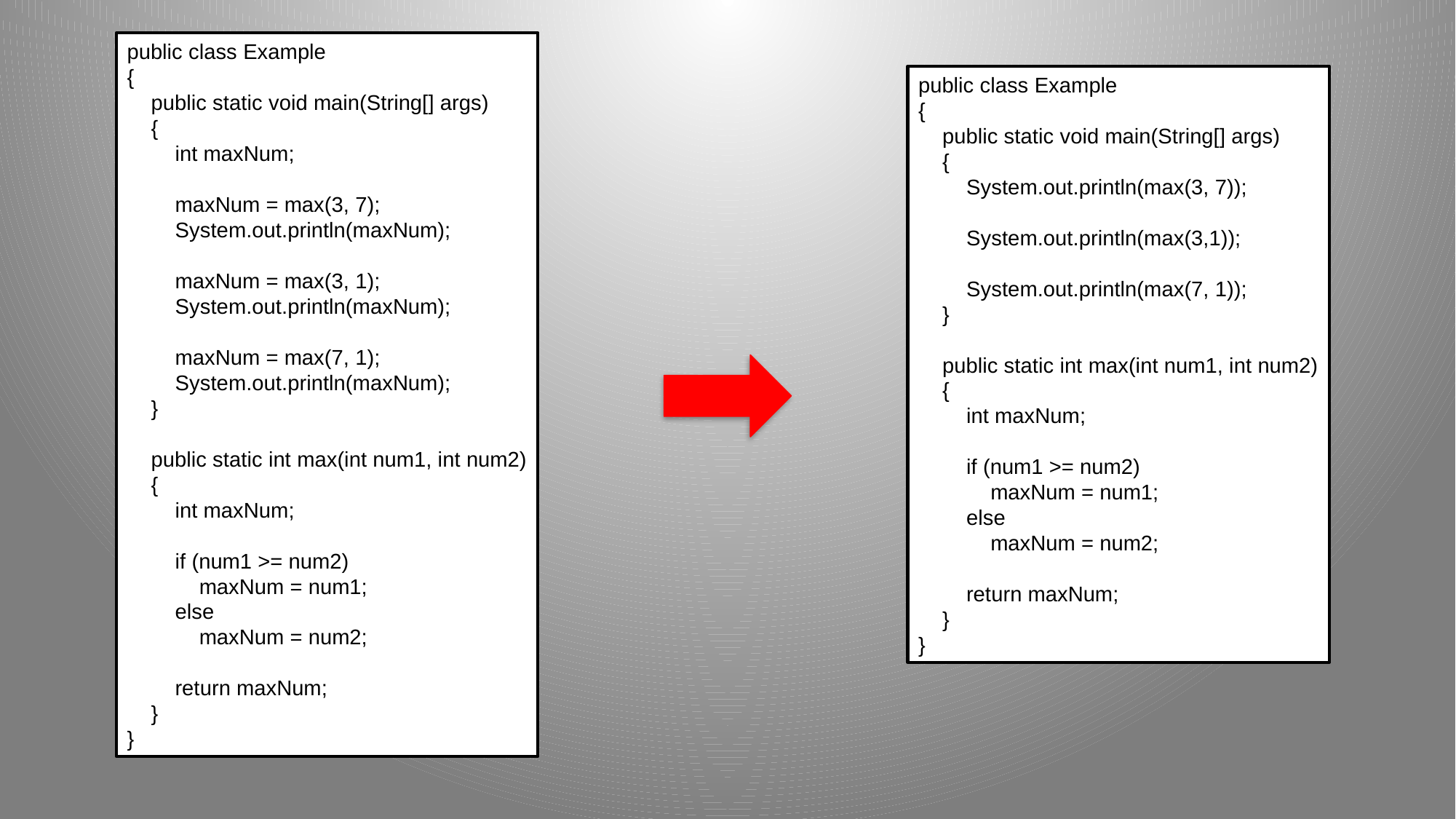

public class Example
{
    public static void main(String[] args)
    {
        int maxNum;

        maxNum = max(3, 7);
        System.out.println(maxNum);

        maxNum = max(3, 1);
        System.out.println(maxNum);

        maxNum = max(7, 1);
        System.out.println(maxNum);
    }

    public static int max(int num1, int num2)
    {
        int maxNum;

        if (num1 >= num2)
            maxNum = num1;
        else
            maxNum = num2;

        return maxNum;
    }
}
public class Example
{
    public static void main(String[] args)
    {
        System.out.println(max(3, 7));

        System.out.println(max(3,1));

        System.out.println(max(7, 1));
    }

    public static int max(int num1, int num2)
    {
        int maxNum;

        if (num1 >= num2)
            maxNum = num1;
        else
            maxNum = num2;

        return maxNum;
    }
}